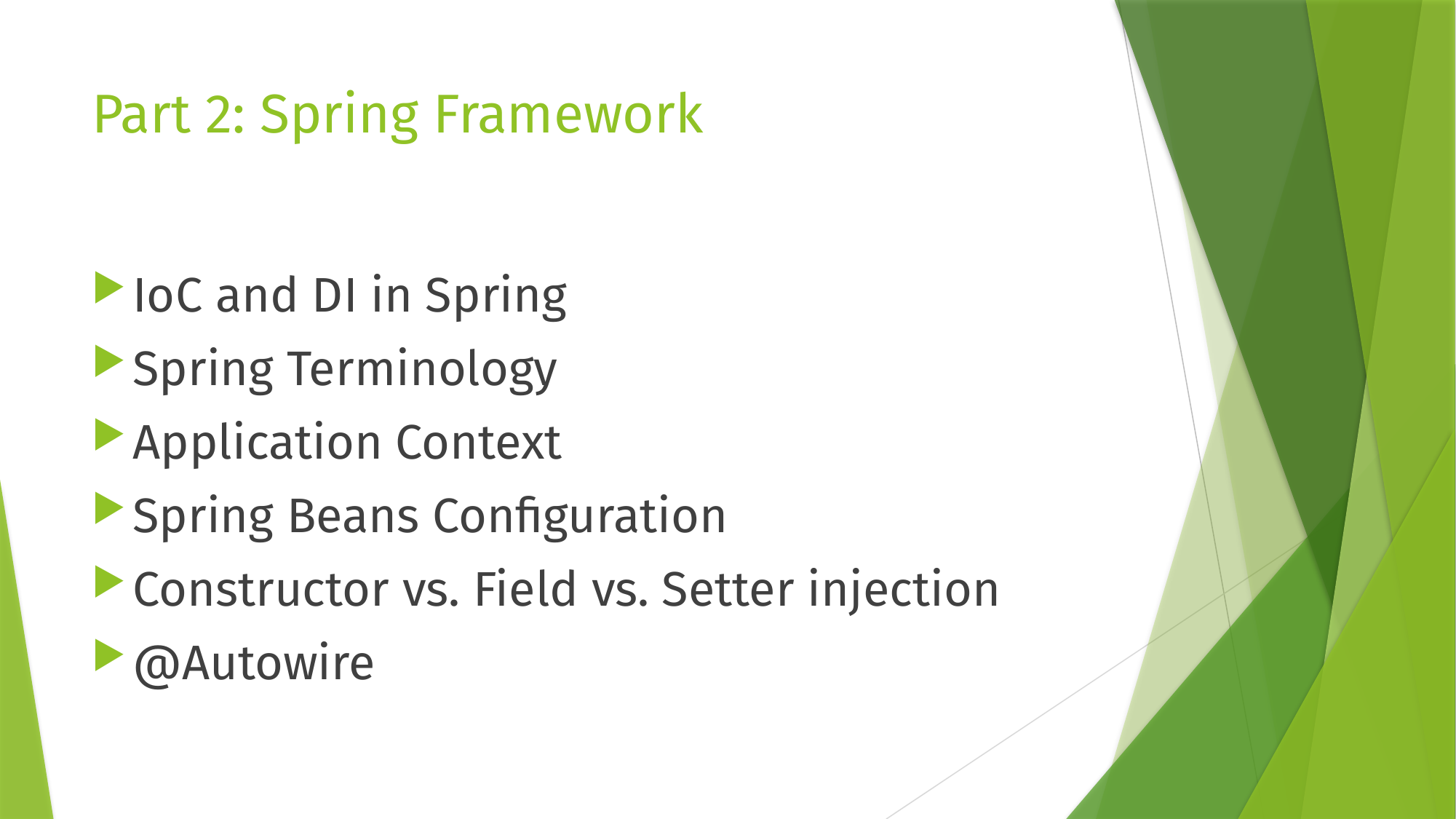

# Part 2: Spring Framework
IoC and DI in Spring
Spring Terminology
Application Context
Spring Beans Configuration
Constructor vs. Field vs. Setter injection
@Autowire